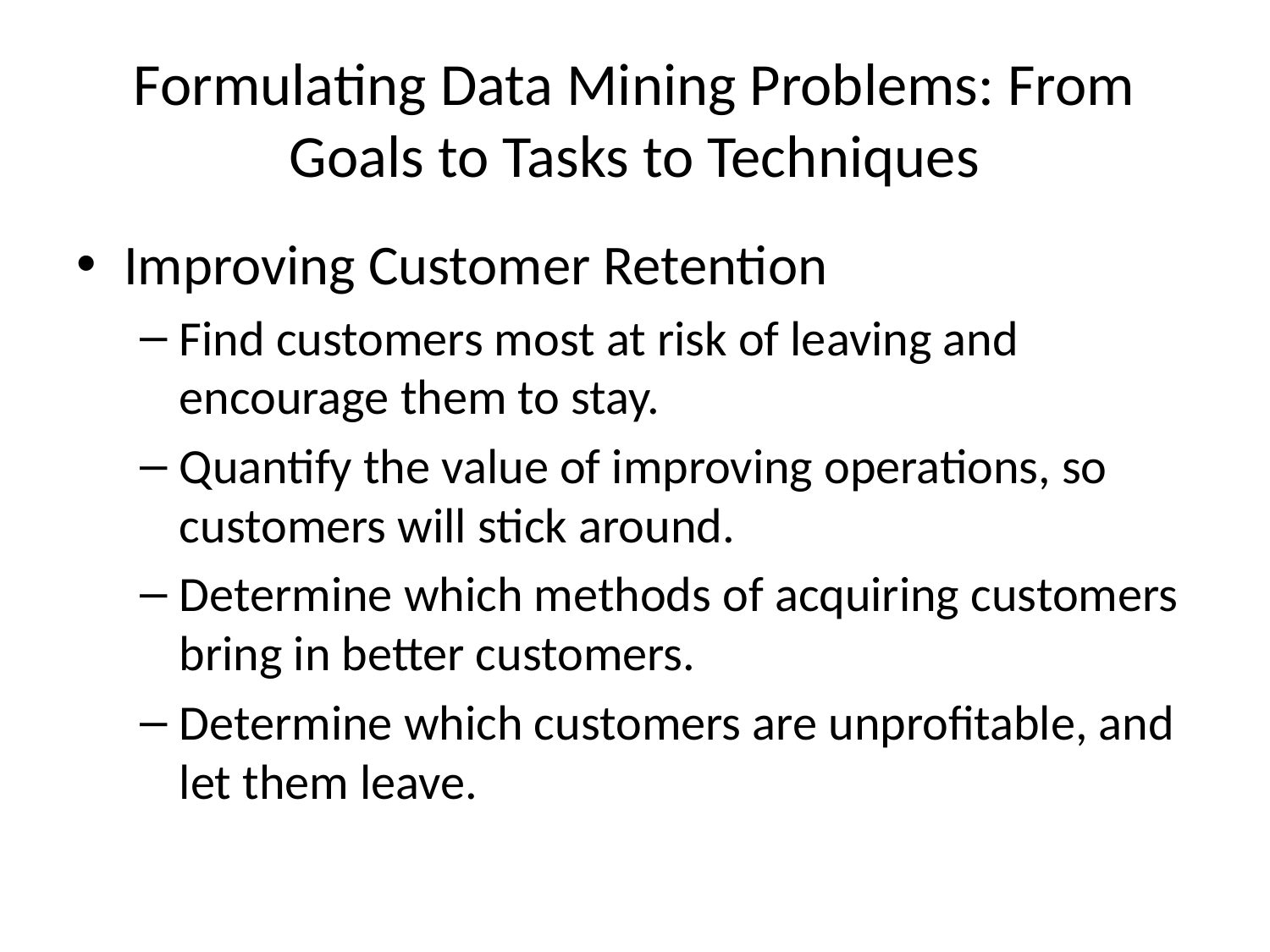

# Formulating Data Mining Problems: From Goals to Tasks to Techniques
Improving Customer Retention
Find customers most at risk of leaving and encourage them to stay.
Quantify the value of improving operations, so customers will stick around.
Determine which methods of acquiring customers bring in better customers.
Determine which customers are unprofitable, and let them leave.